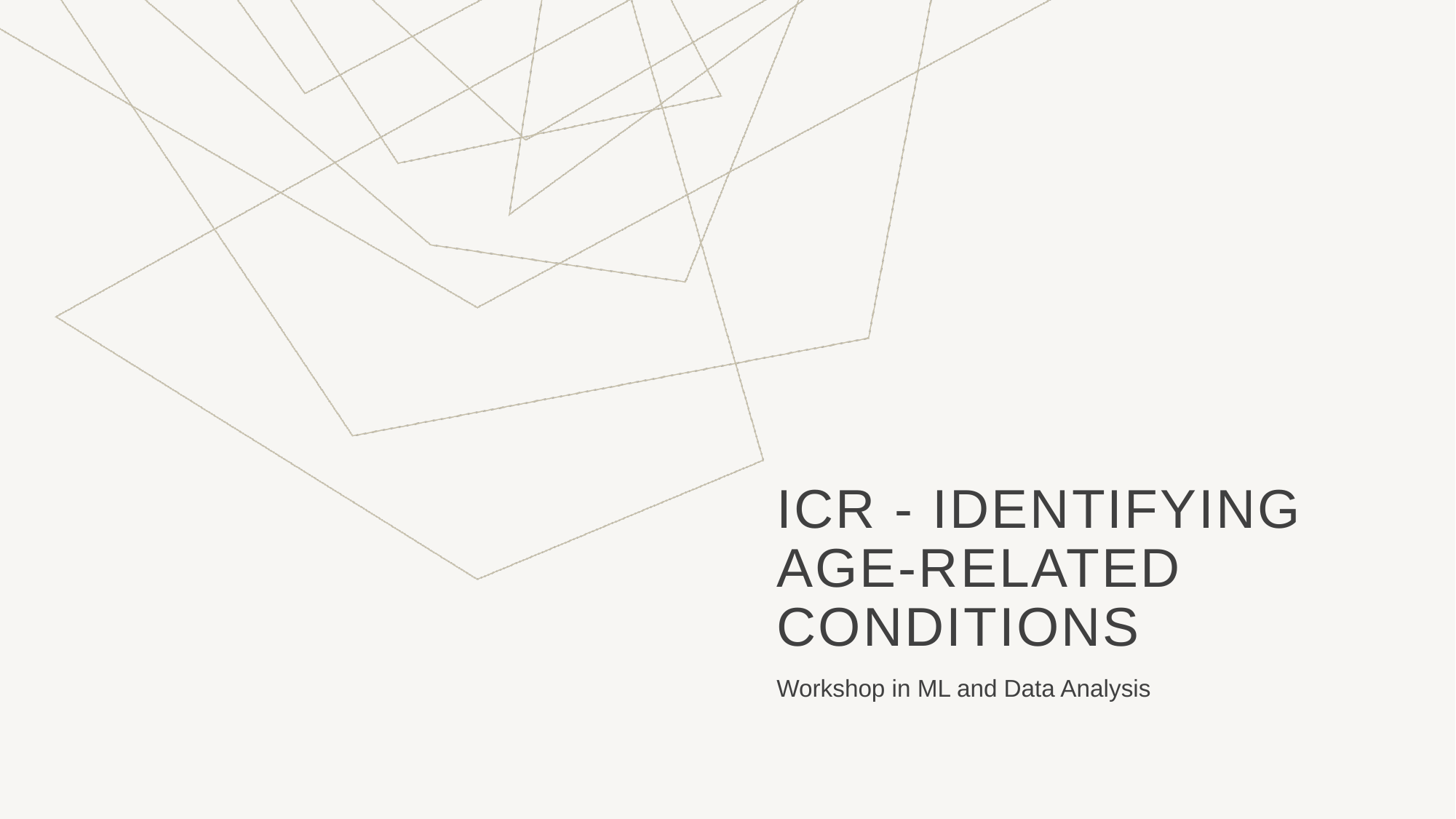

# ICR - Identifying Age-Related Conditions
Workshop in ML and Data Analysis​